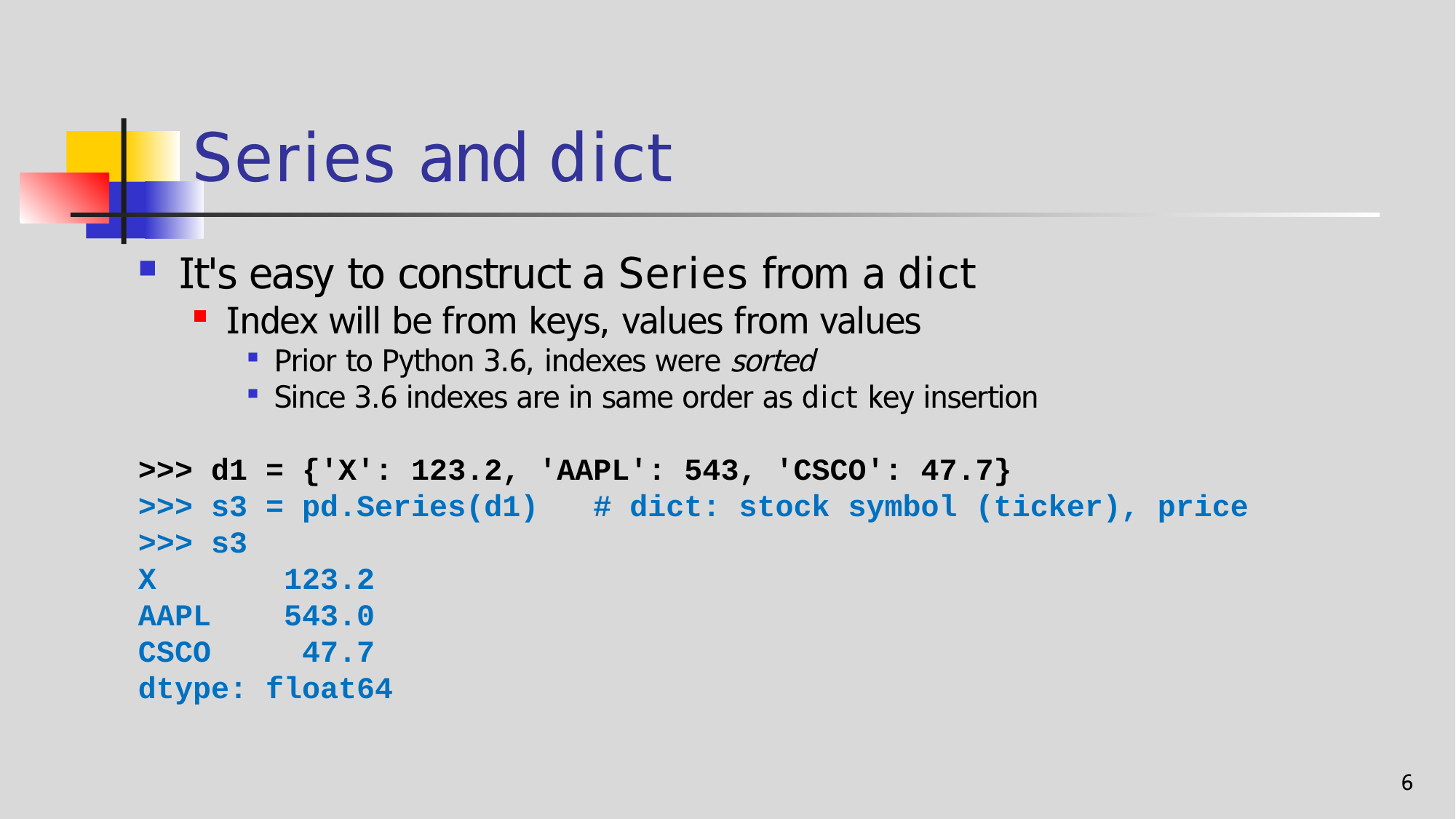

# Series and dict
It's easy to construct a Series from a dict
Index will be from keys, values from values
Prior to Python 3.6, indexes were sorted
Since 3.6 indexes are in same order as dict key insertion

>>> d1 = {'X': 123.2, 'AAPL': 543, 'CSCO': 47.7}
>>> s3 = pd.Series(d1)   # dict: stock symbol (ticker), price
>>> s3
X       123.2
AAPL    543.0
CSCO     47.7
dtype: float64
6